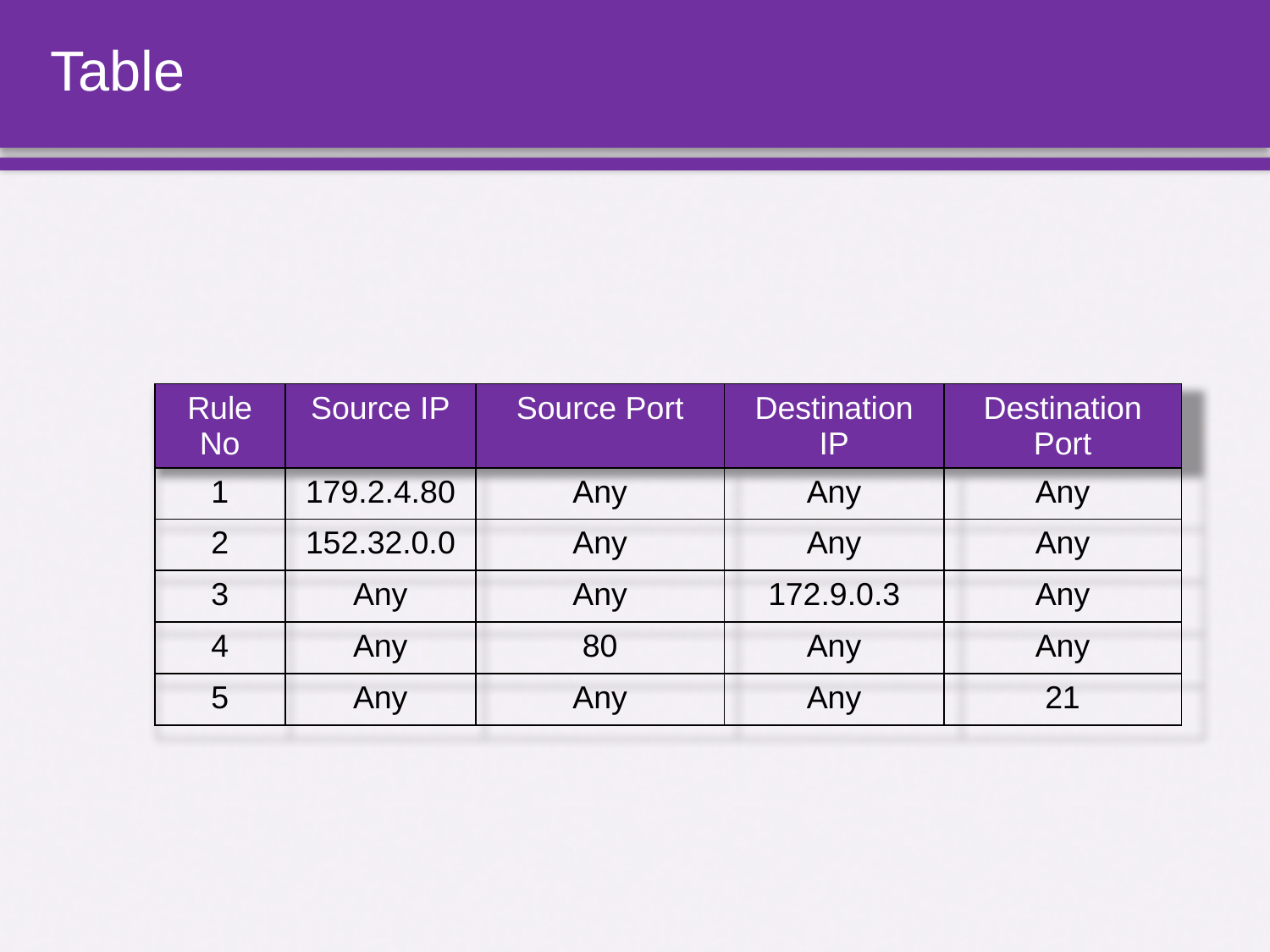

# Table
| Rule No | Source IP | Source Port | Destination IP | Destination Port |
| --- | --- | --- | --- | --- |
| 1 | 179.2.4.80 | Any | Any | Any |
| 2 | 152.32.0.0 | Any | Any | Any |
| 3 | Any | Any | 172.9.0.3 | Any |
| 4 | Any | 80 | Any | Any |
| 5 | Any | Any | Any | 21 |